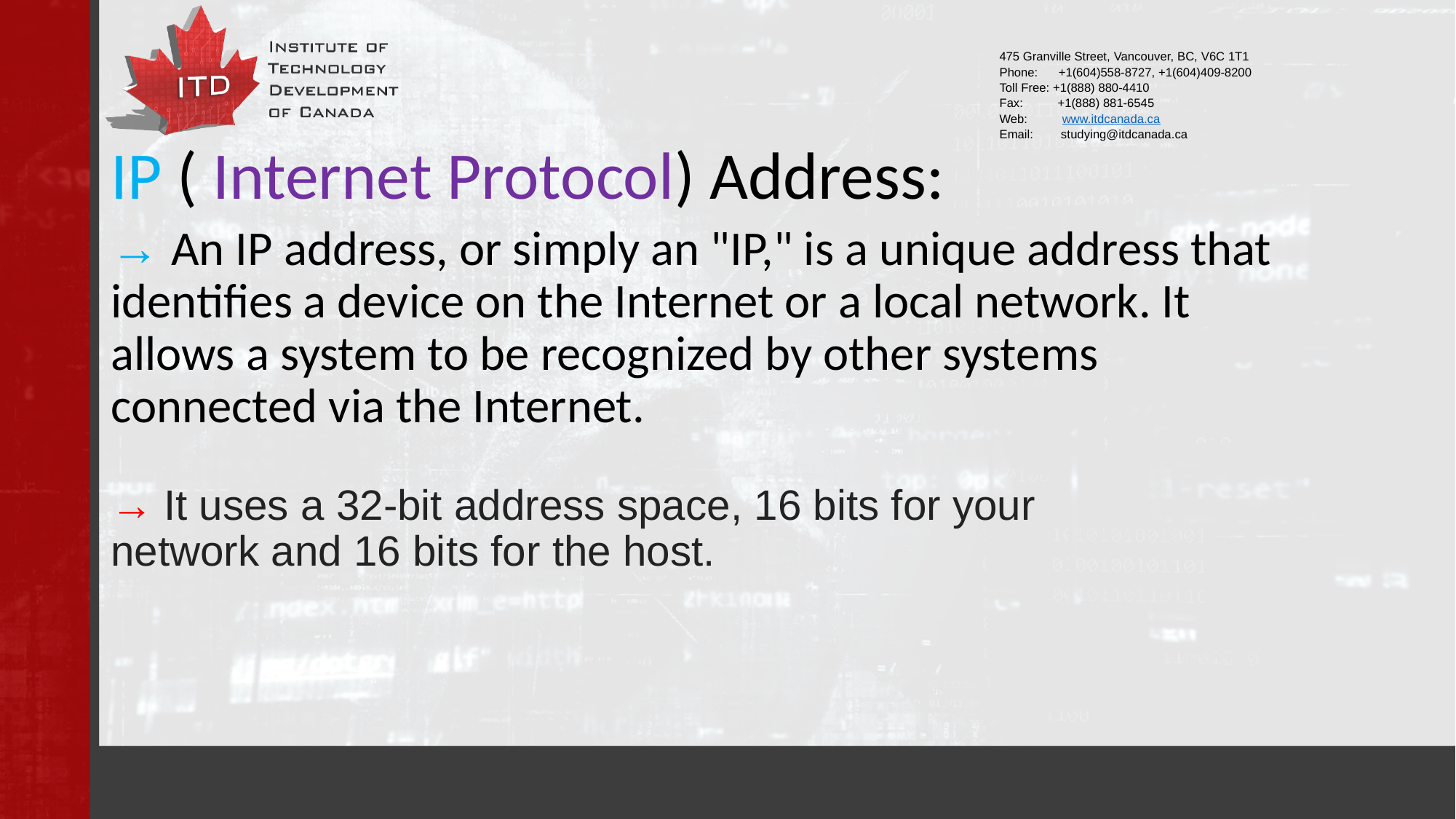

# IP ( Internet Protocol) Address:
→ An IP address, or simply an "IP," is a unique address that identifies a device on the Internet or a local network. It allows a system to be recognized by other systems connected via the Internet.
→ It uses a 32-bit address space, 16 bits for your network and 16 bits for the host.